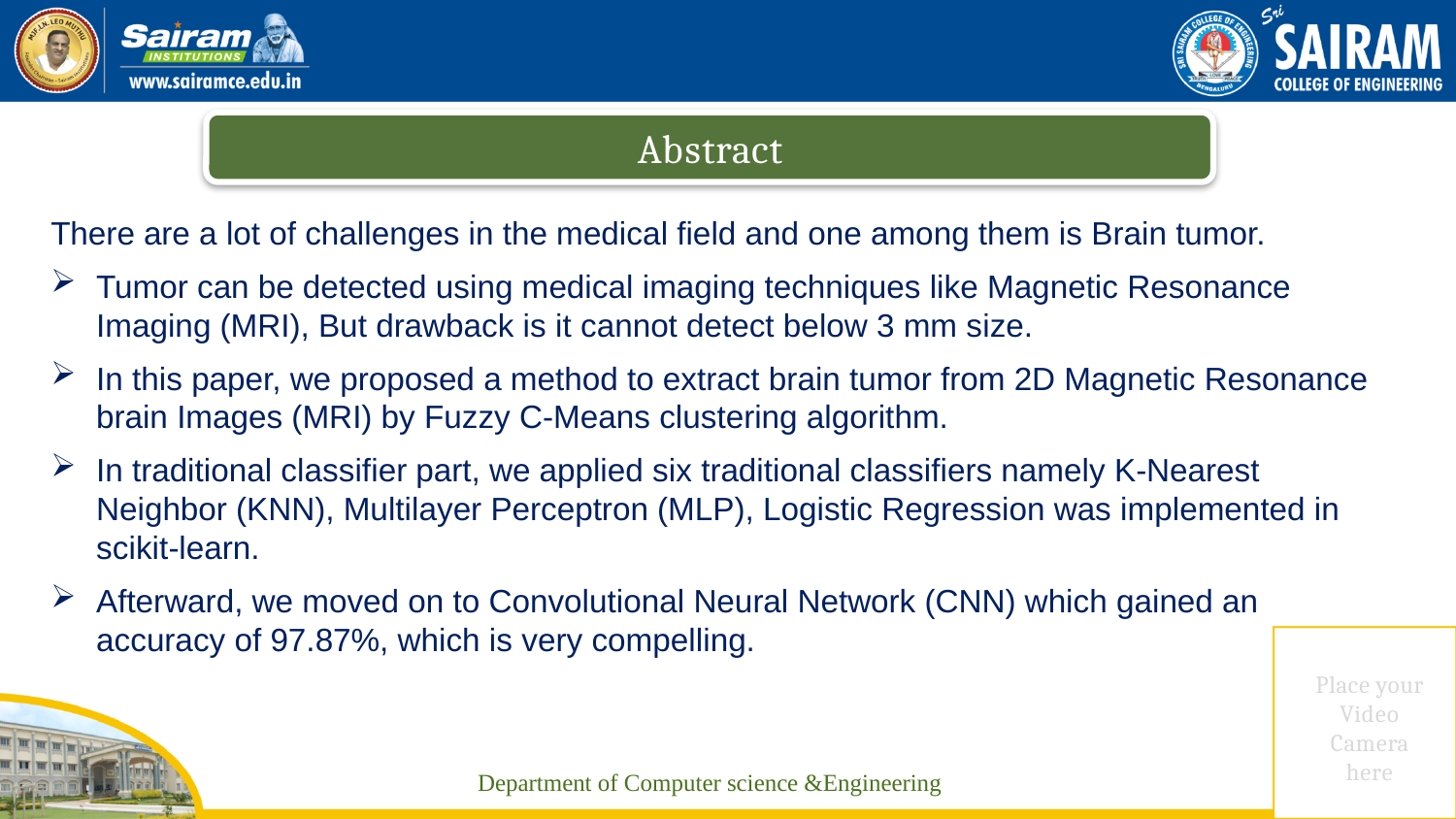

Abstract
There are a lot of challenges in the medical field and one among them is Brain tumor.

Tumor can be detected using medical imaging techniques like Magnetic Resonance Imaging (MRI), But drawback is it cannot detect below 3 mm size.

In this paper, we proposed a method to extract brain tumor from 2D Magnetic Resonance brain Images (MRI) by Fuzzy C-Means clustering algorithm.

In traditional classifier part, we applied six traditional classifiers namely K-Nearest Neighbor (KNN), Multilayer Perceptron (MLP), Logistic Regression was implemented in scikit-learn.

Afterward, we moved on to Convolutional Neural Network (CNN) which gained an accuracy of 97.87%, which is very compelling.

Department of Computer science &Engineering